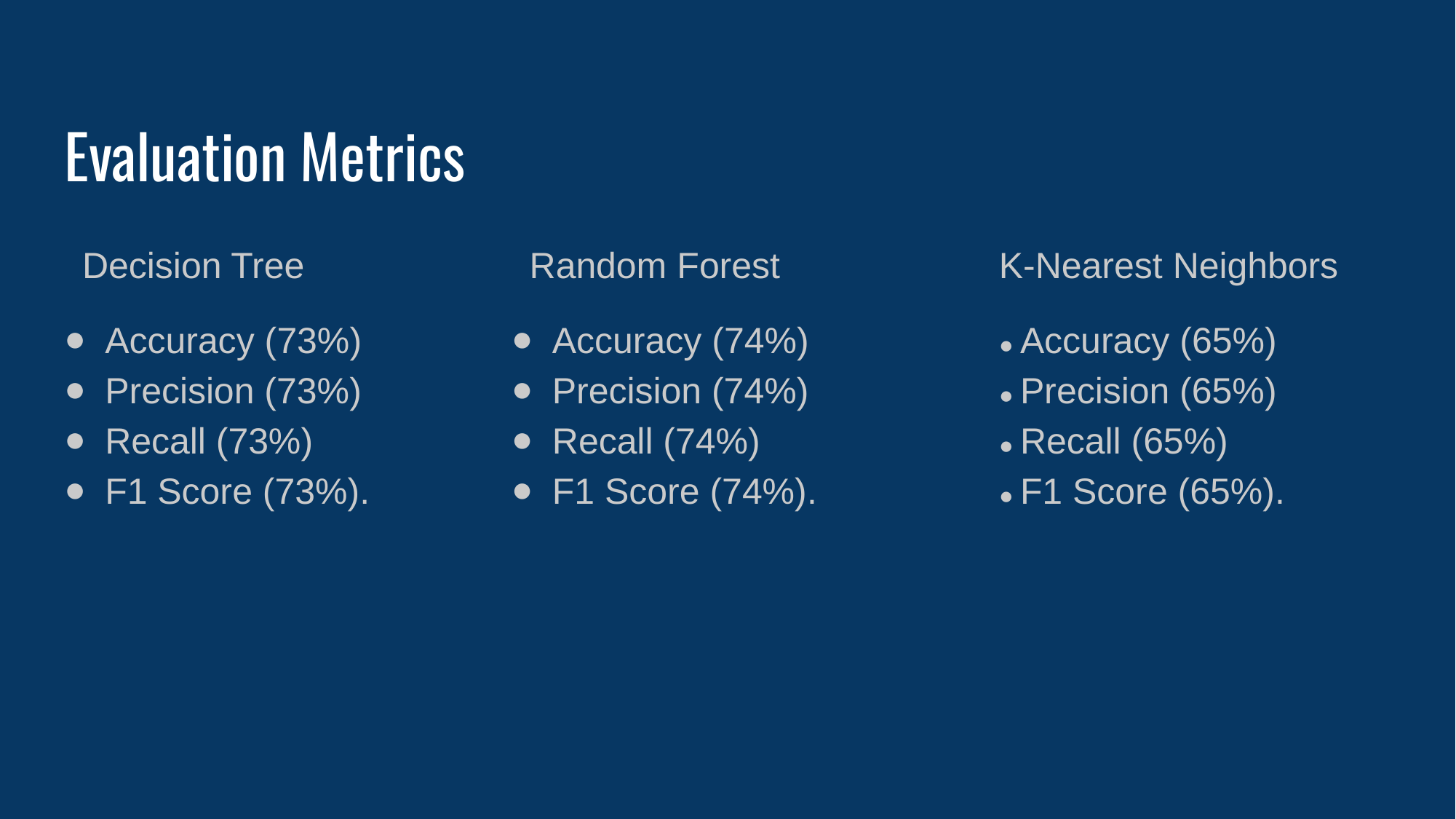

# Evaluation Metrics
  Decision Tree
Accuracy (73%)
Precision (73%)
Recall (73%)
F1 Score (73%).

  Random Forest
Accuracy (74%)
Precision (74%)
Recall (74%)
F1 Score (74%).

K-Nearest Neighbors
● Accuracy (65%)
● Precision (65%)
● Recall (65%)
● F1 Score (65%).